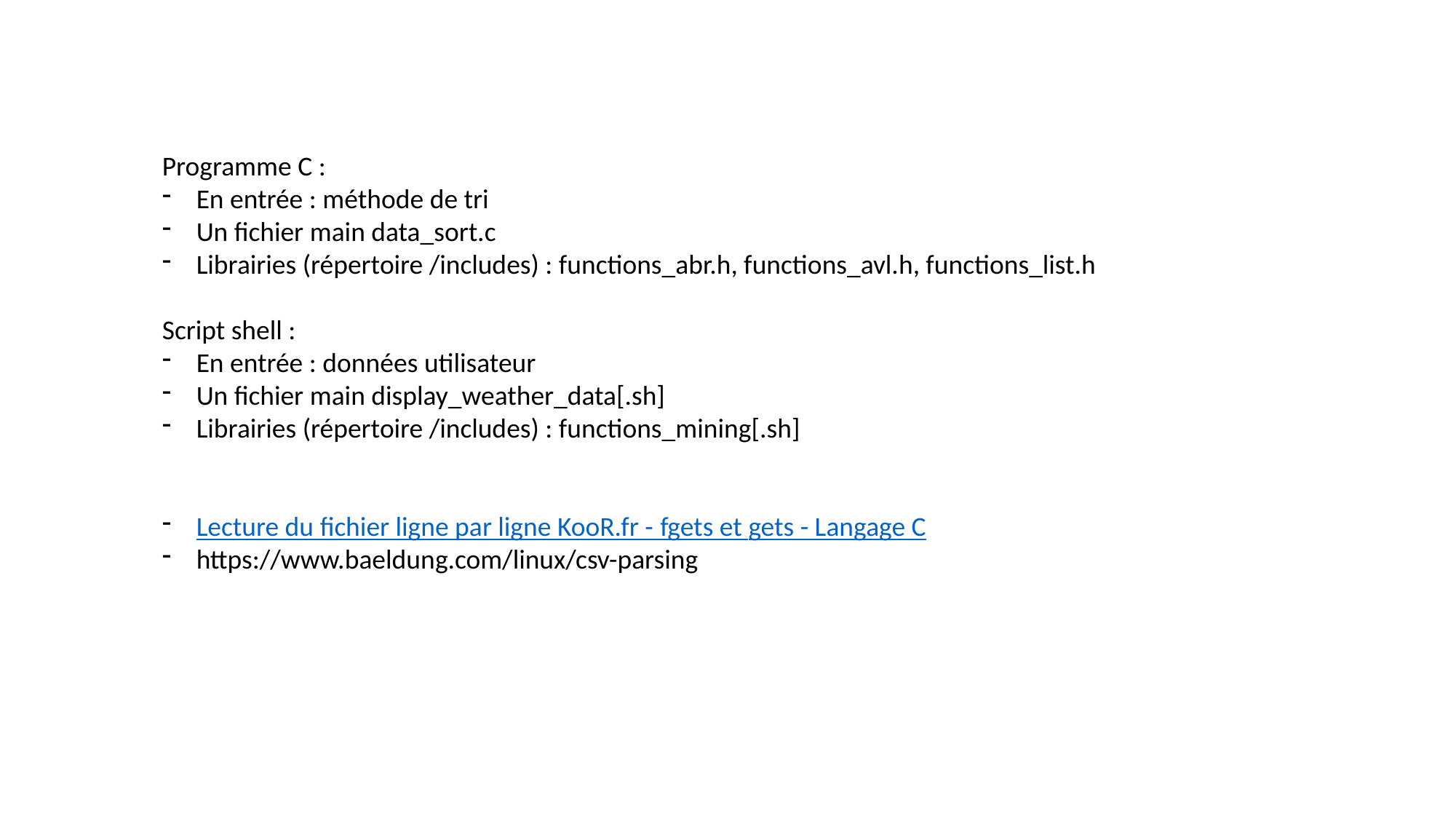

Programme C :
En entrée : méthode de tri
Un fichier main data_sort.c
Librairies (répertoire /includes) : functions_abr.h, functions_avl.h, functions_list.h

Script shell :
En entrée : données utilisateur
Un fichier main display_weather_data[.sh]
Librairies (répertoire /includes) : functions_mining[.sh]

Lecture du fichier ligne par ligne KooR.fr - fgets et gets - Langage C
https://www.baeldung.com/linux/csv-parsing